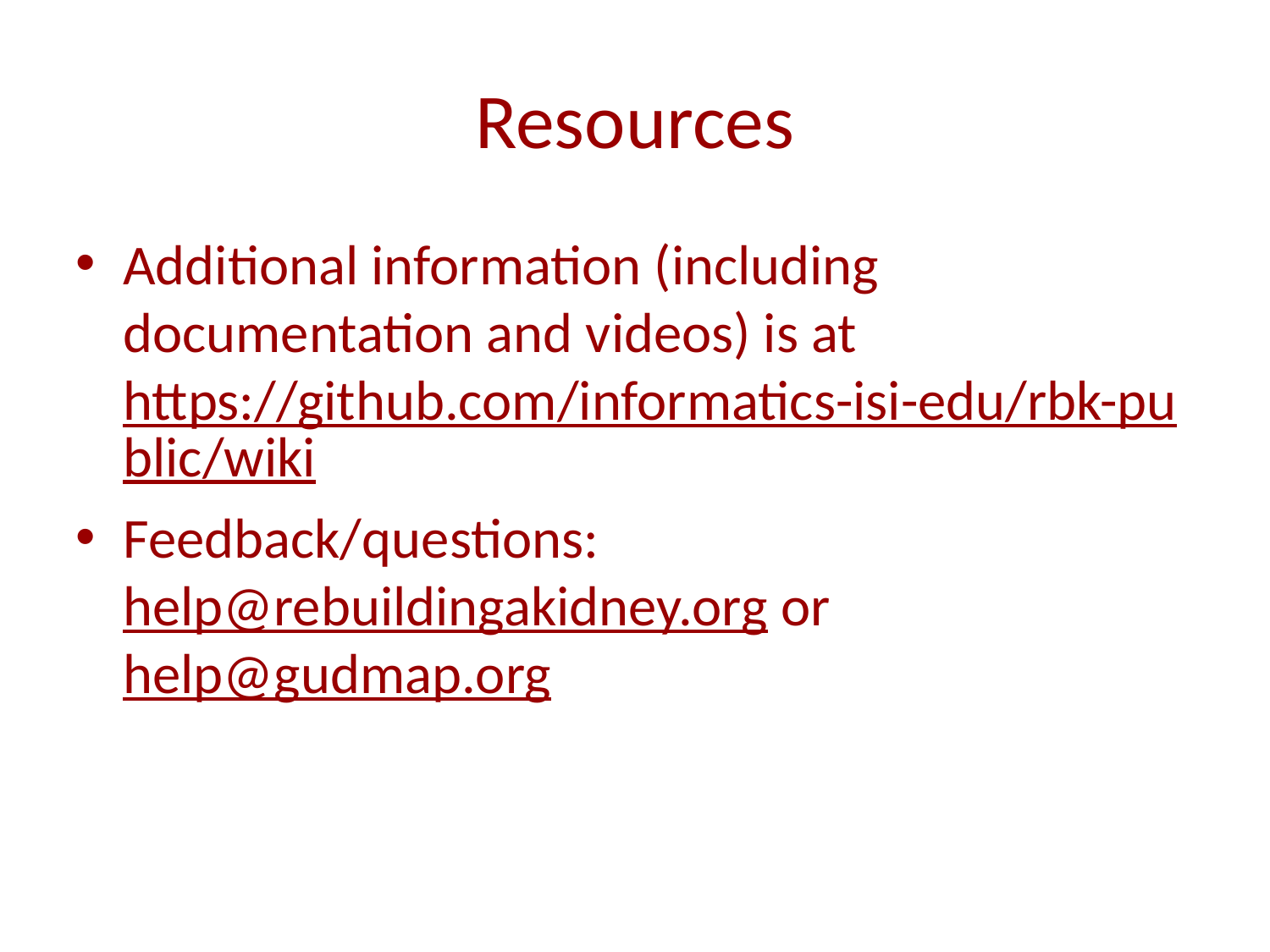

Resources
Additional information (including documentation and videos) is at https://github.com/informatics-isi-edu/rbk-public/wiki
Feedback/questions: help@rebuildingakidney.org or help@gudmap.org